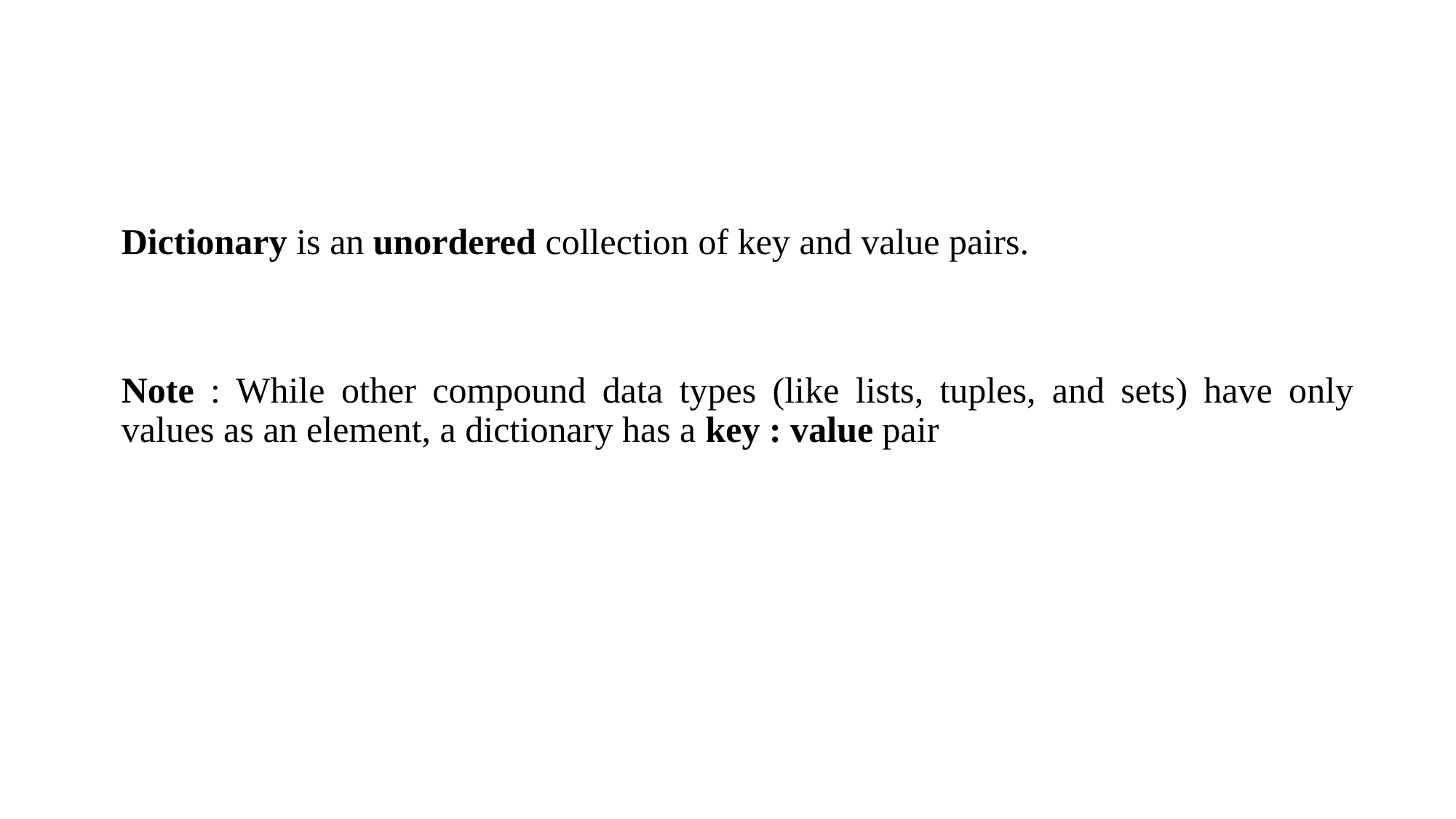

Dictionary is an unordered collection of key and value pairs.

Note : While other compound data types (like lists, tuples, and sets) have only values as an element, a dictionary has a key : value pair